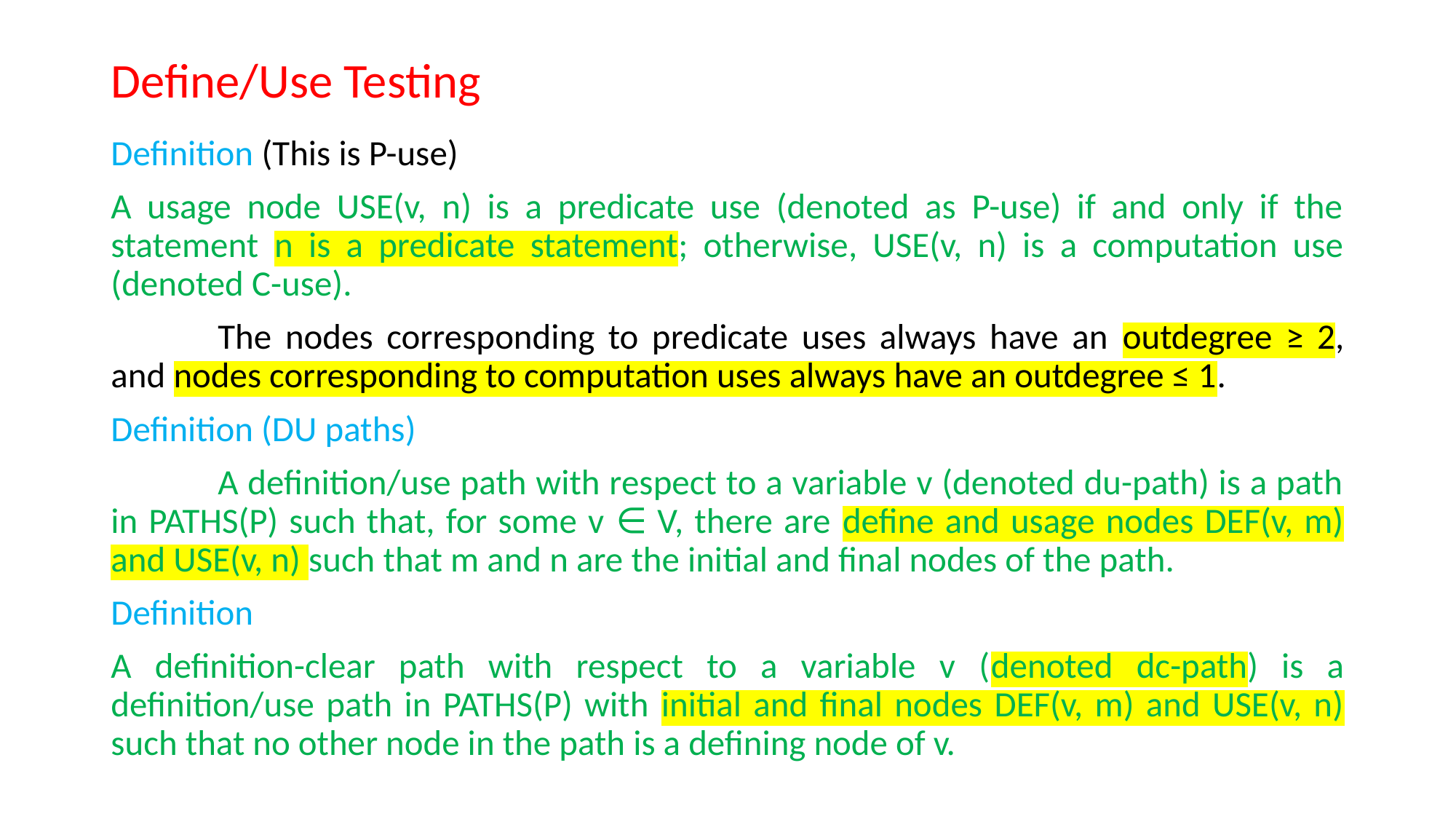

# Define/Use Testing
Definition (This is P-use)
A usage node USE(v, n) is a predicate use (denoted as P-use) if and only if the statement n is a predicate statement; otherwise, USE(v, n) is a computation use (denoted C-use).
	The nodes corresponding to predicate uses always have an outdegree ≥ 2, and nodes corresponding to computation uses always have an outdegree ≤ 1.
Definition (DU paths)
	A definition/use path with respect to a variable v (denoted du-path) is a path in PATHS(P) such that, for some v ∈ V, there are define and usage nodes DEF(v, m) and USE(v, n) such that m and n are the initial and final nodes of the path.
Definition
A definition-clear path with respect to a variable v (denoted dc-path) is a definition/use path in PATHS(P) with initial and final nodes DEF(v, m) and USE(v, n) such that no other node in the path is a defining node of v.